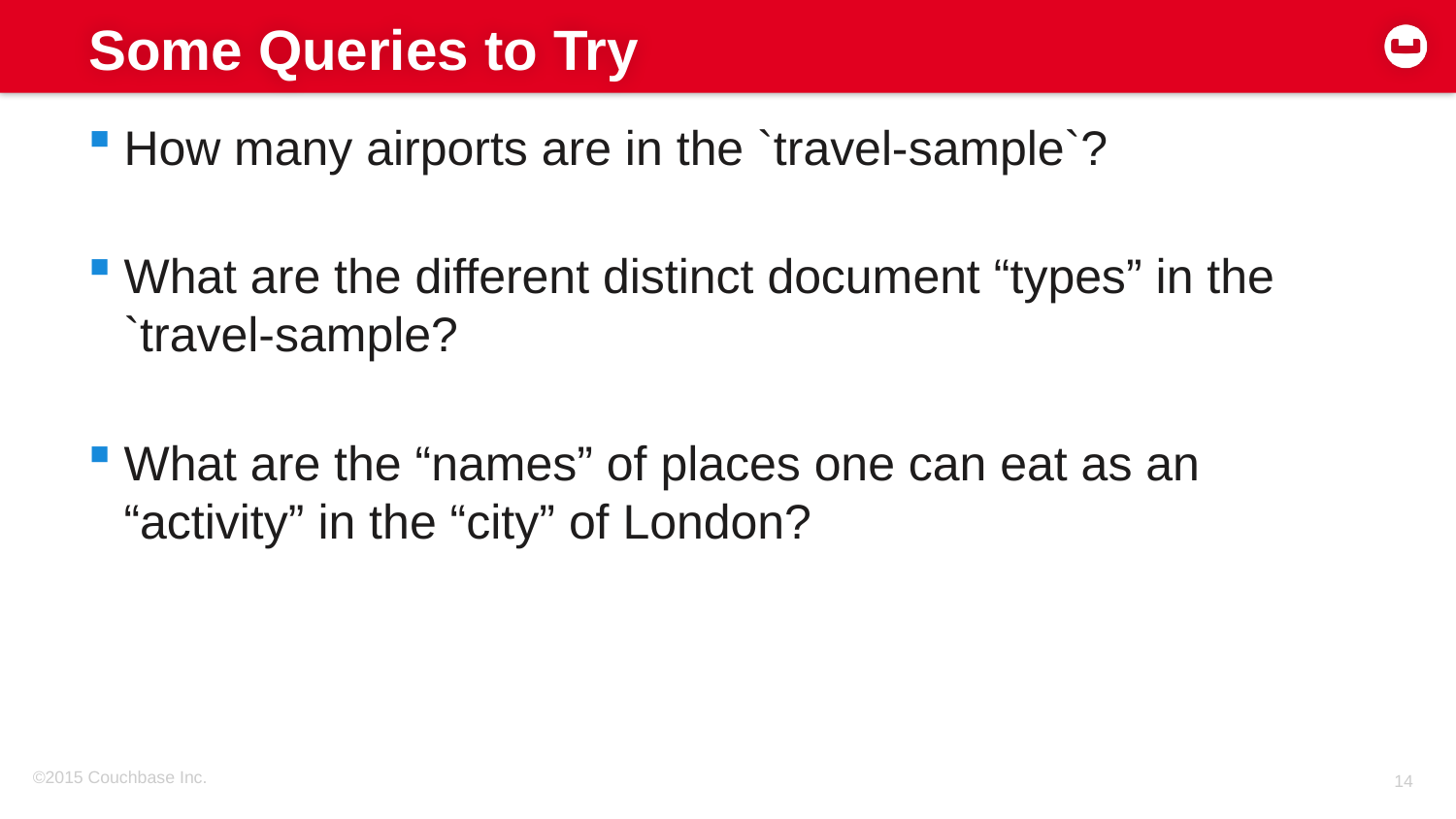

# Some Queries to Try
How many airports are in the `travel-sample`?

What are the different distinct document “types” in the `travel-sample?

What are the “names” of places one can eat as an “activity” in the “city” of London?